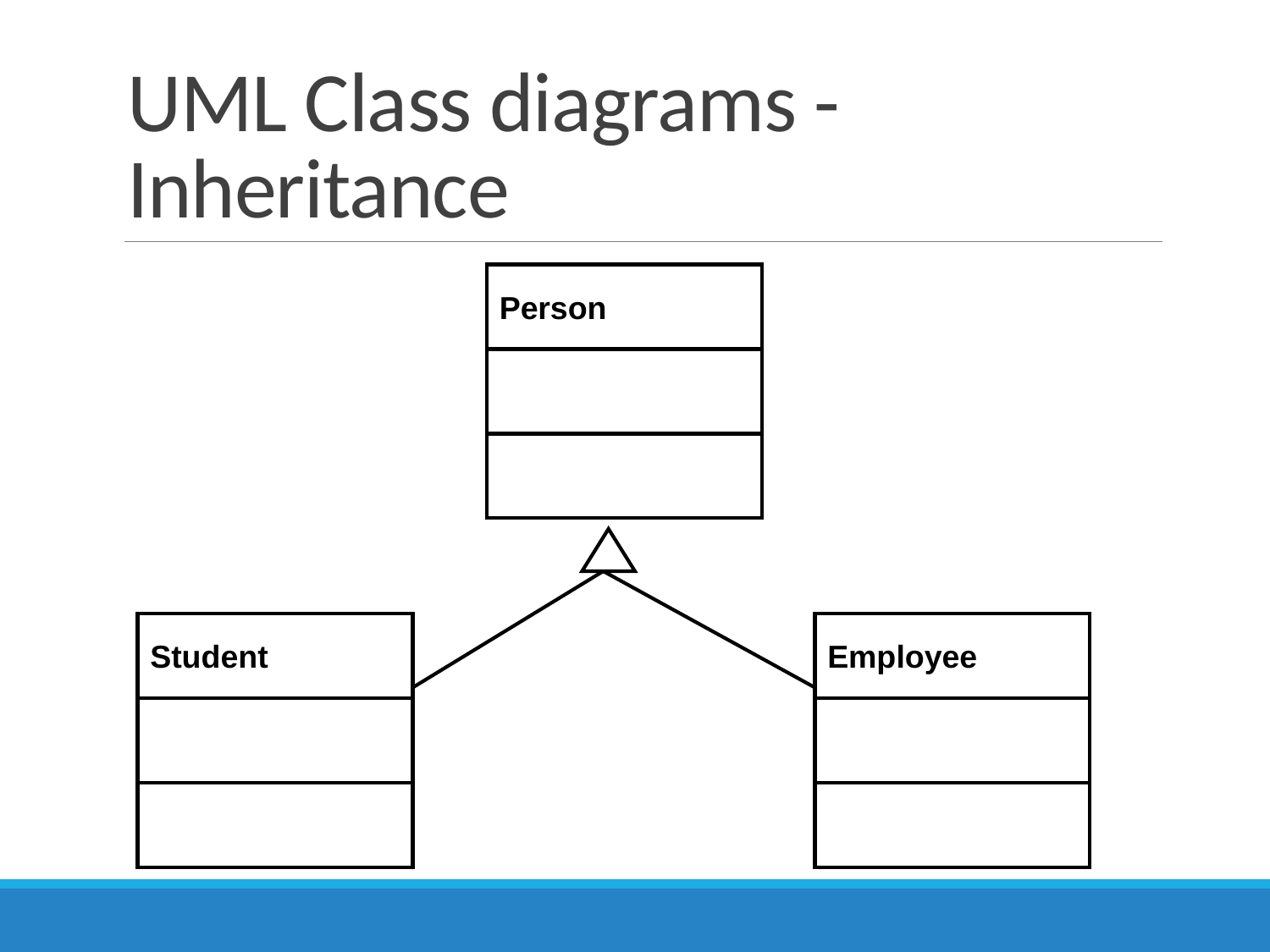

# UML Class diagrams - Inheritance
Person

Student
Employee